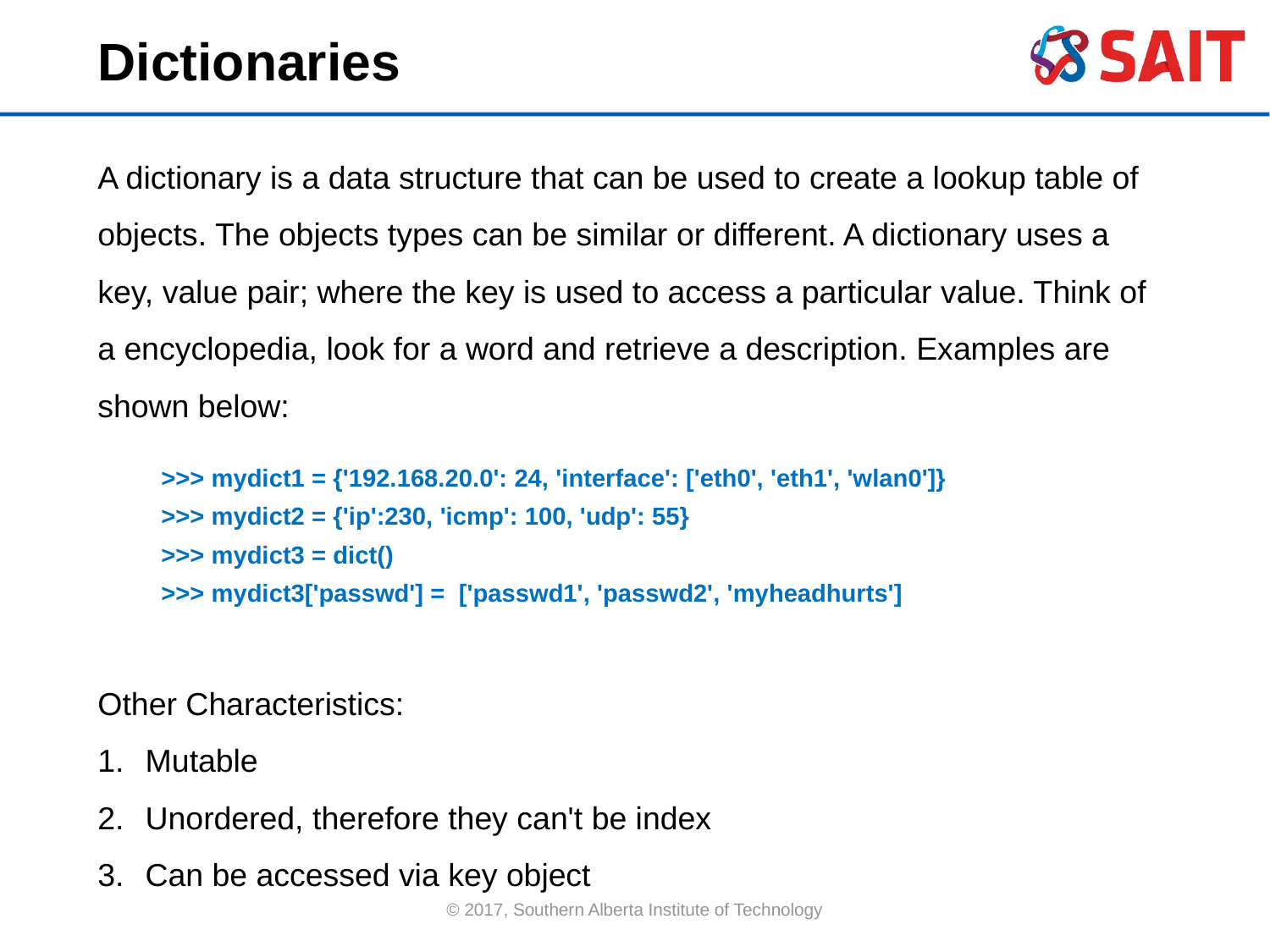

Dictionaries
A dictionary is a data structure that can be used to create a lookup table of objects. The objects types can be similar or different. A dictionary uses a key, value pair; where the key is used to access a particular value. Think of a encyclopedia, look for a word and retrieve a description. Examples are shown below:

>>> mydict1 = {'192.168.20.0': 24, 'interface': ['eth0', 'eth1', 'wlan0']}
>>> mydict2 = {'ip':230, 'icmp': 100, 'udp': 55}
>>> mydict3 = dict()
>>> mydict3['passwd'] =  ['passwd1', 'passwd2', 'myheadhurts']

Other Characteristics:
Mutable
Unordered, therefore they can't be index
Can be accessed via key object